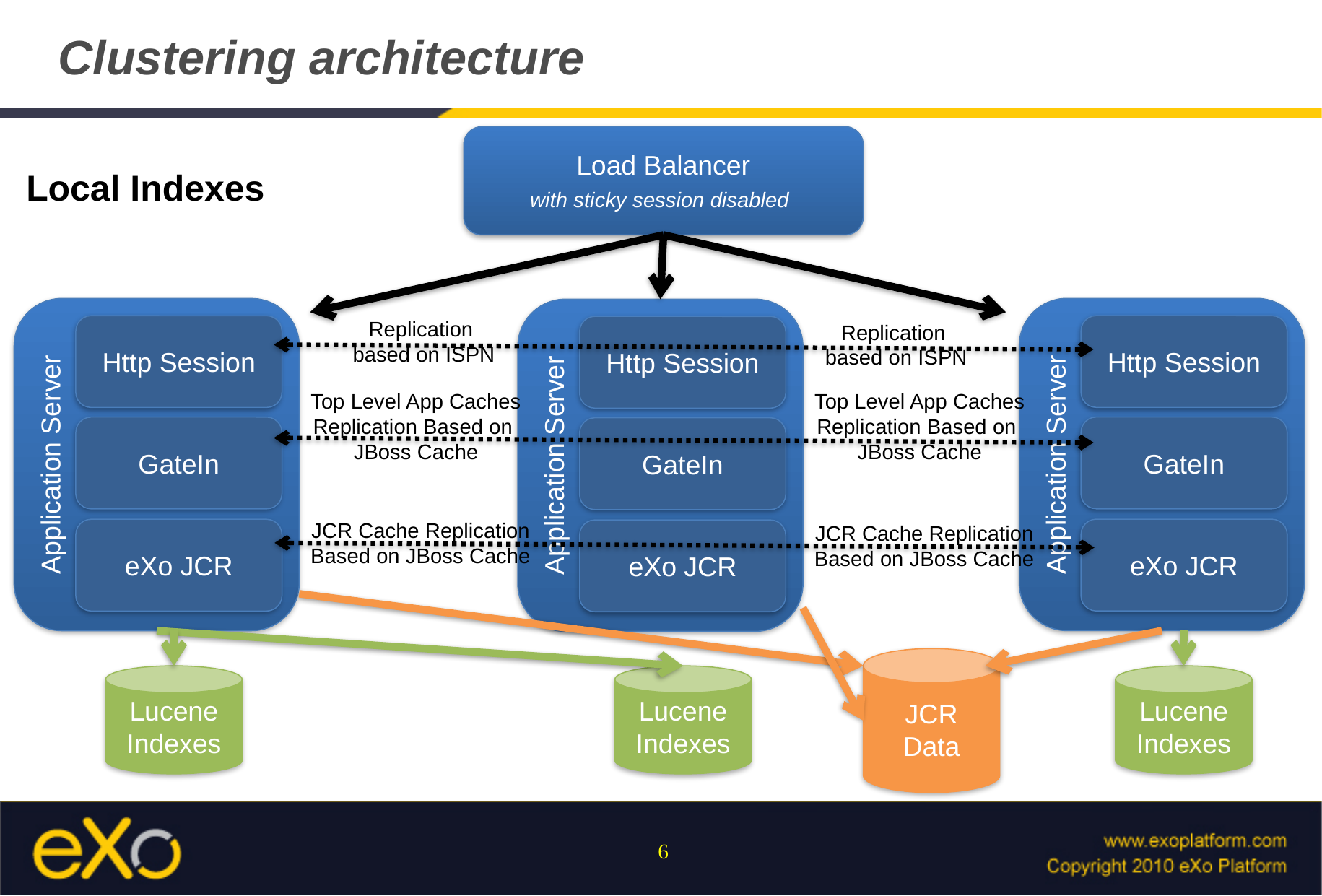

Clustering architecture
Load Balancer
with sticky session disabled
Local Indexes

Application Server
Http Session
GateIn
eXo JCR
Application Server
Http Session
GateIn
eXo JCR
Application Server
Http Session
GateIn
eXo JCR
Replication
based on ISPN
Replication
based on ISPN
Top Level App Caches
Replication Based on
JBoss Cache
Top Level App Caches
Replication Based on
JBoss Cache
JCR Cache Replication
Based on JBoss Cache
JCR Cache Replication
Based on JBoss Cache
Lucene Indexes
Lucene Indexes
Lucene Indexes
JCR Data